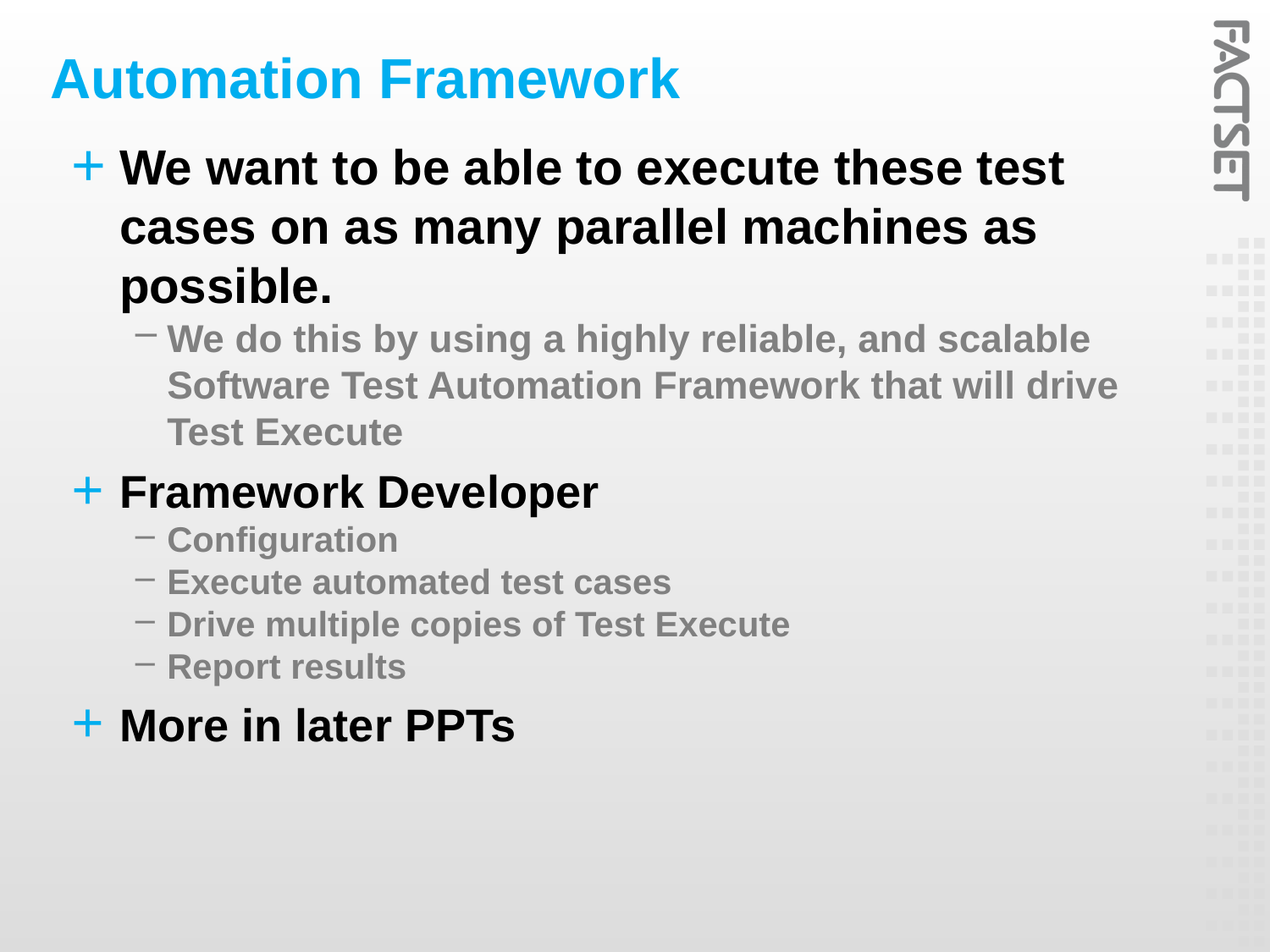

# Automation Framework
We want to be able to execute these test cases on as many parallel machines as possible.
We do this by using a highly reliable, and scalable Software Test Automation Framework that will drive Test Execute
Framework Developer
Configuration
Execute automated test cases
Drive multiple copies of Test Execute
Report results
More in later PPTs